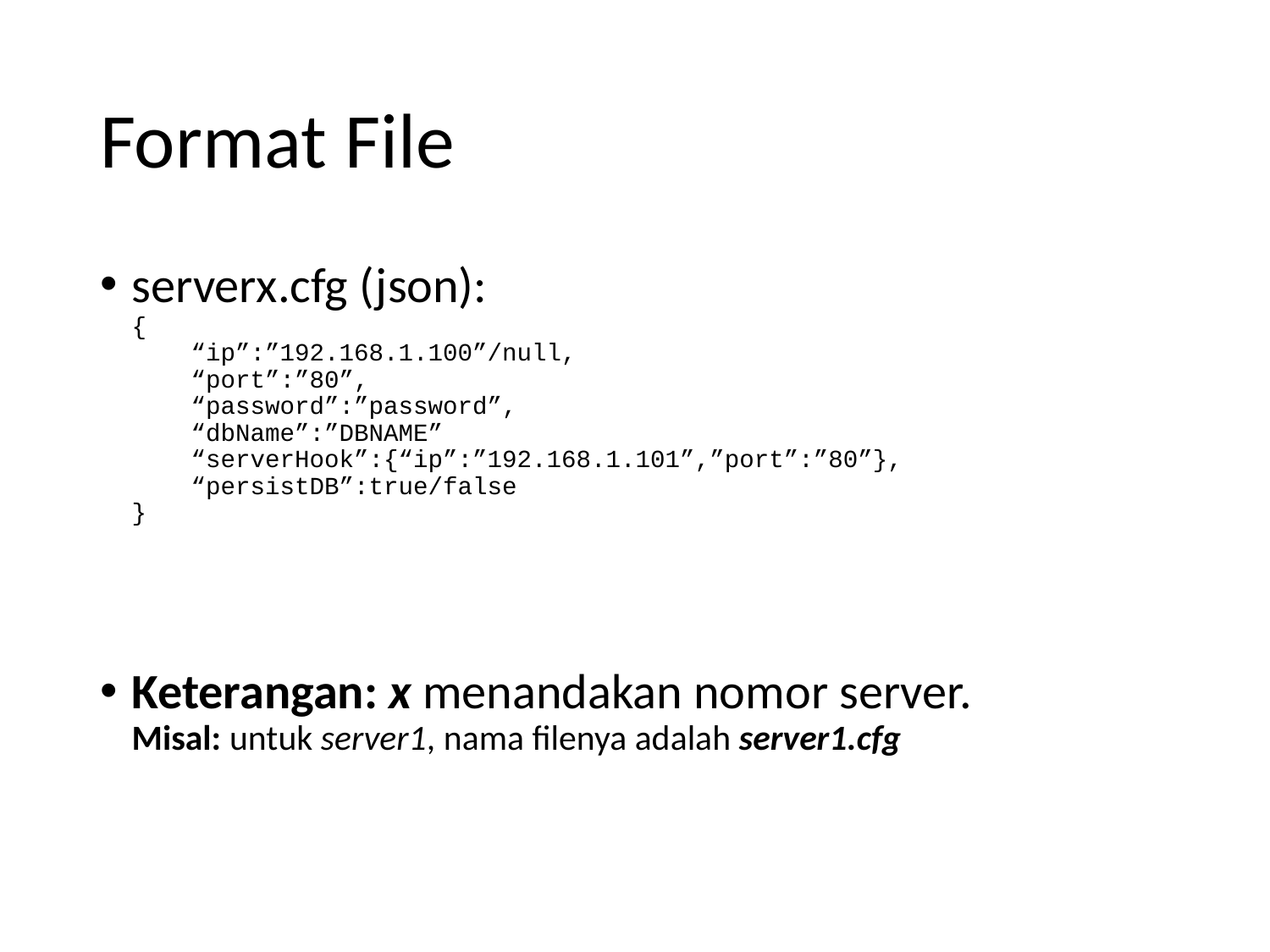

# Format File
serverx.cfg (json):
{
    “ip”:”192.168.1.100”/null,
    “port”:”80”,
    “password”:”password”,
    “dbName”:”DBNAME”
    “serverHook”:{“ip”:”192.168.1.101”,”port”:”80”},
    “persistDB”:true/false
}

Keterangan: x menandakan nomor server.
Misal: untuk server1, nama filenya adalah server1.cfg